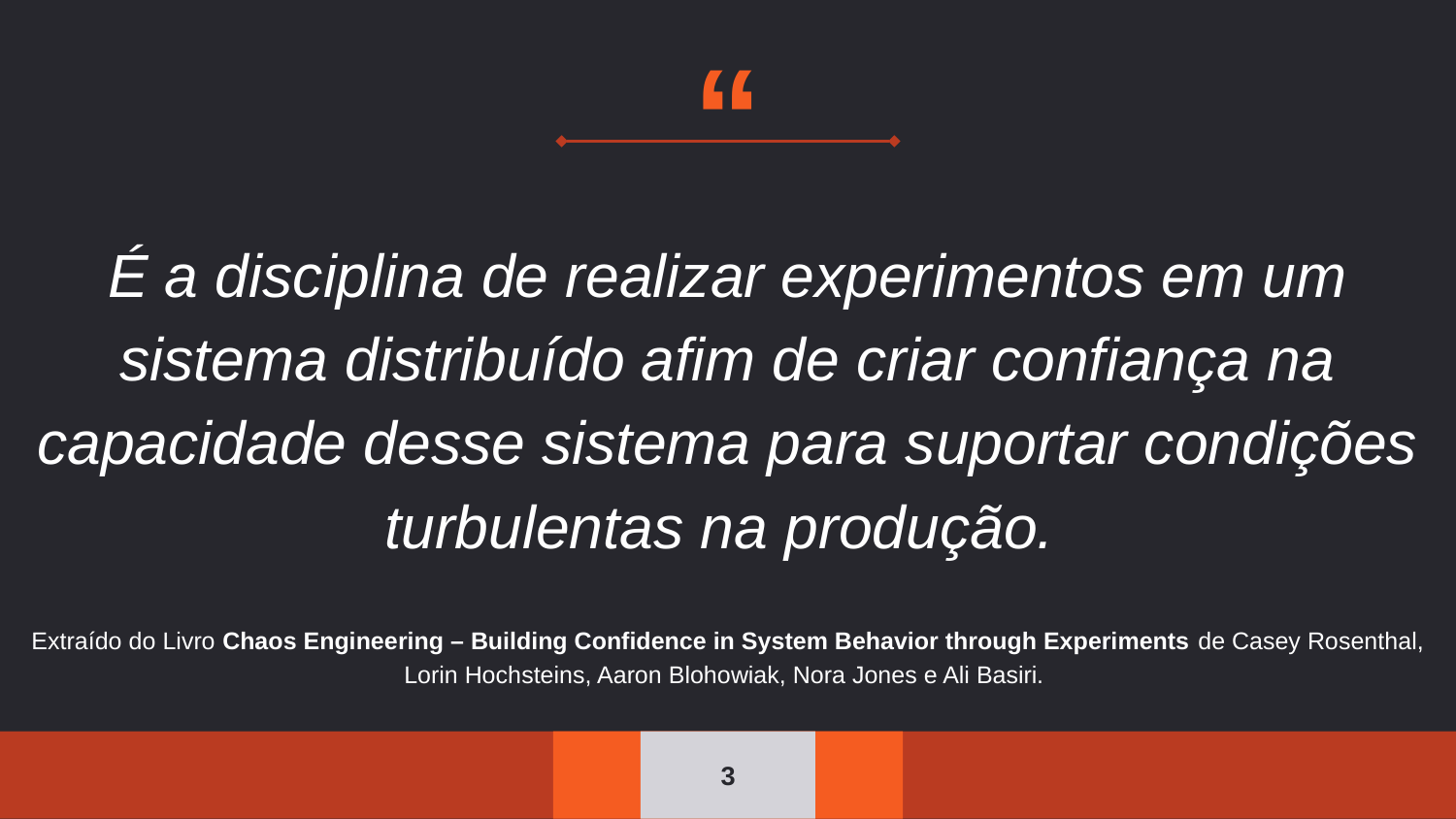

É a disciplina de realizar experimentos em um sistema distribuído afim de criar confiança na capacidade desse sistema para suportar condições turbulentas na produção.
Extraído do Livro Chaos Engineering – Building Confidence in System Behavior through Experiments de Casey Rosenthal, Lorin Hochsteins, Aaron Blohowiak, Nora Jones e Ali Basiri.
3